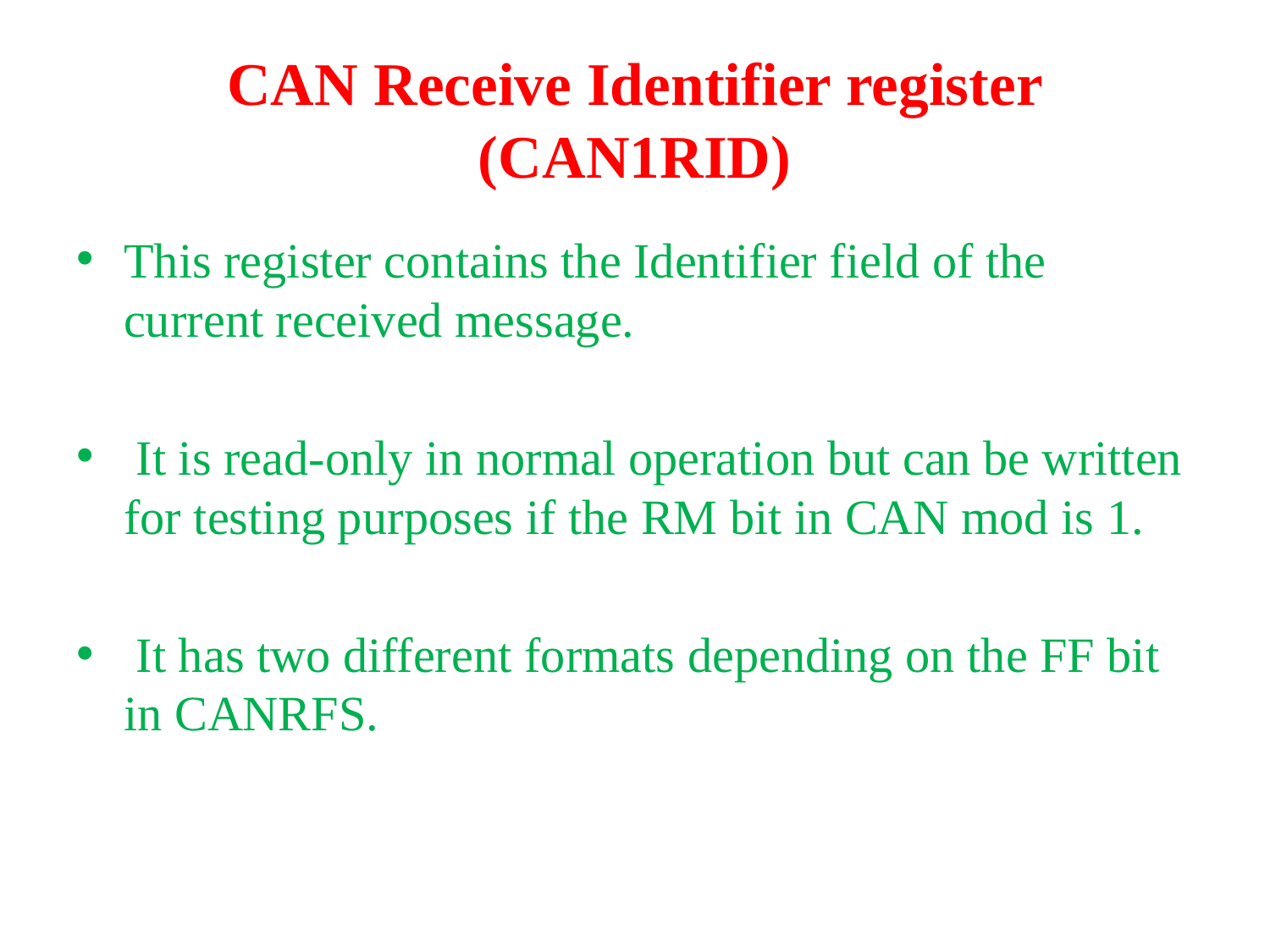

# CAN Receive Identifier register (CAN1RID)
This register contains the Identifier field of the current received message.

 It is read-only in normal operation but can be written for testing purposes if the RM bit in CAN mod is 1.

 It has two different formats depending on the FF bit in CANRFS.